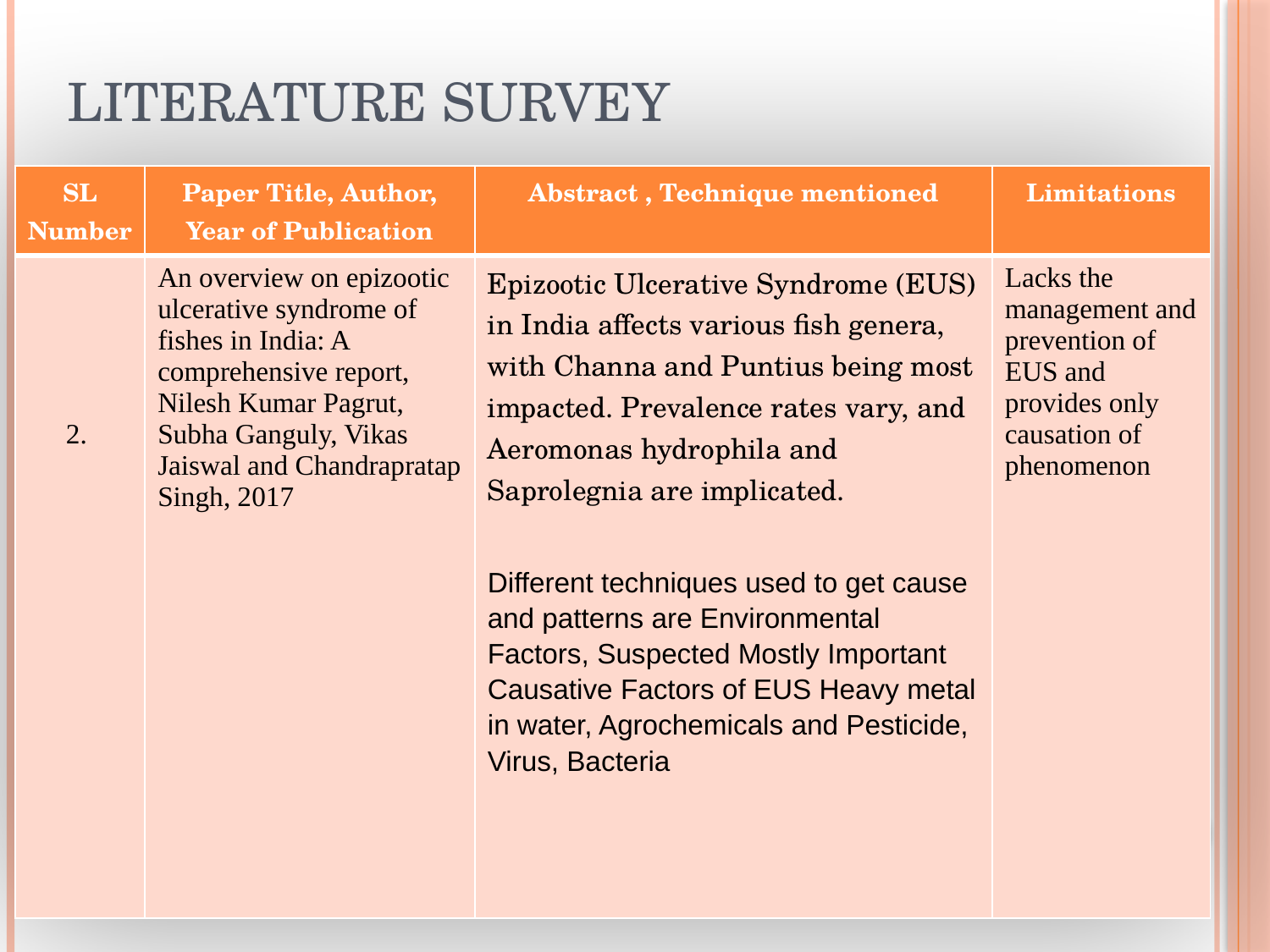

# LITERATURE SURVEY
| SL Number | Paper Title, Author, Year of Publication | Abstract , Technique mentioned | Limitations |
| --- | --- | --- | --- |
| 2. | An overview on epizootic ulcerative syndrome of fishes in India: A comprehensive report, Nilesh Kumar Pagrut, Subha Ganguly, Vikas Jaiswal and Chandrapratap Singh, 2017 | Epizootic Ulcerative Syndrome (EUS) in India affects various fish genera, with Channa and Puntius being most impacted. Prevalence rates vary, and Aeromonas hydrophila and Saprolegnia are implicated. Different techniques used to get cause and patterns are Environmental Factors, Suspected Mostly Important Causative Factors of EUS Heavy metal in water, Agrochemicals and Pesticide, Virus, Bacteria | Lacks the management and prevention of EUS and provides only causation of phenomenon |